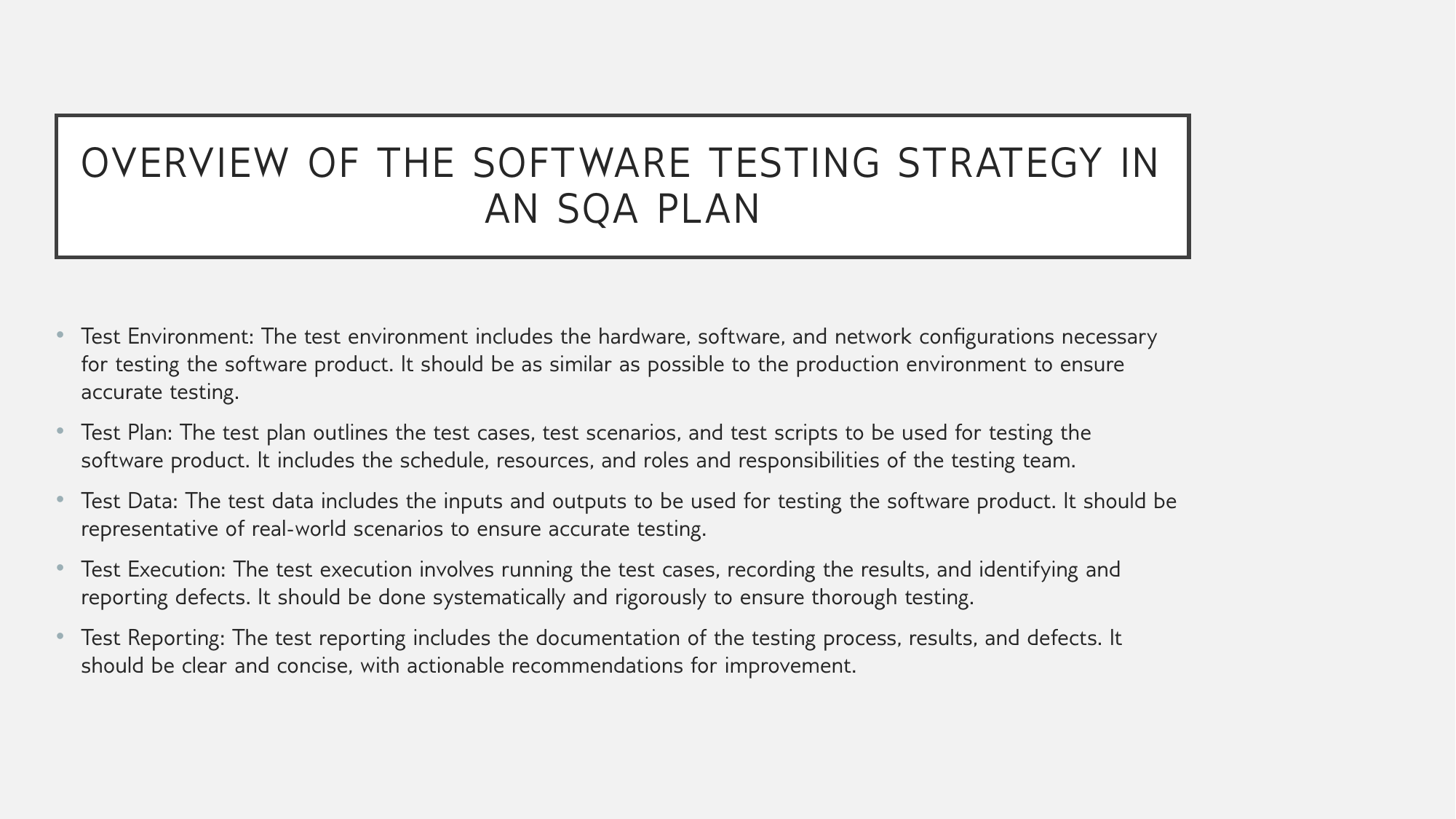

# overview of the software testing strategy in an SQA plan
Test Environment: The test environment includes the hardware, software, and network configurations necessary for testing the software product. It should be as similar as possible to the production environment to ensure accurate testing.
Test Plan: The test plan outlines the test cases, test scenarios, and test scripts to be used for testing the software product. It includes the schedule, resources, and roles and responsibilities of the testing team.
Test Data: The test data includes the inputs and outputs to be used for testing the software product. It should be representative of real-world scenarios to ensure accurate testing.
Test Execution: The test execution involves running the test cases, recording the results, and identifying and reporting defects. It should be done systematically and rigorously to ensure thorough testing.
Test Reporting: The test reporting includes the documentation of the testing process, results, and defects. It should be clear and concise, with actionable recommendations for improvement.